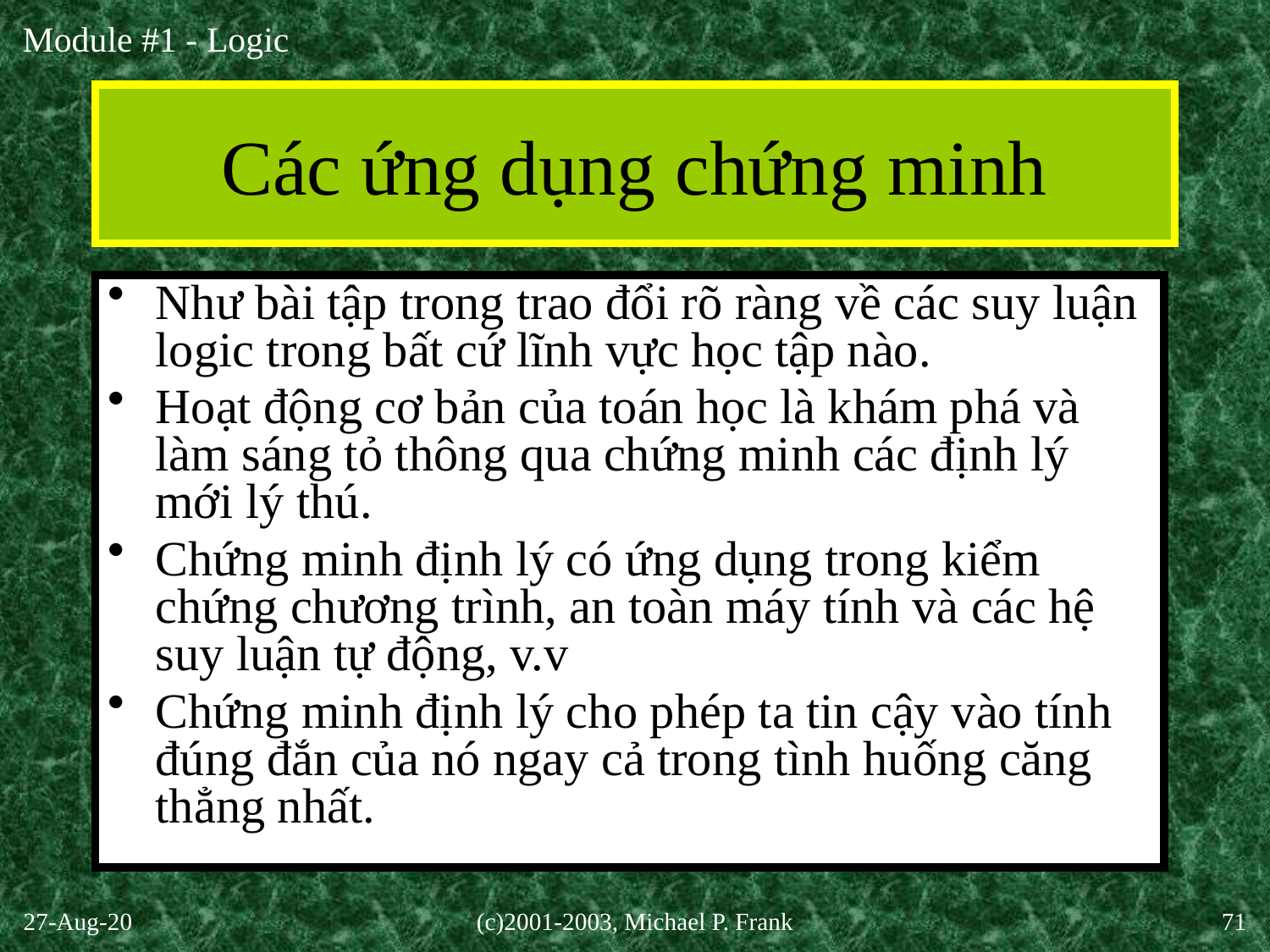

# Các ứng dụng chứng minh
Như bài tập trong trao đổi rõ ràng về các suy luận logic trong bất cứ lĩnh vực học tập nào.
Hoạt động cơ bản của toán học là khám phá và làm sáng tỏ thông qua chứng minh các định lý mới lý thú.
Chứng minh định lý có ứng dụng trong kiểm chứng chương trình, an toàn máy tính và các hệ suy luận tự động, v.v
Chứng minh định lý cho phép ta tin cậy vào tính đúng đắn của nó ngay cả trong tình huống căng thẳng nhất.
27-Aug-20
(c)2001-2003, Michael P. Frank
71